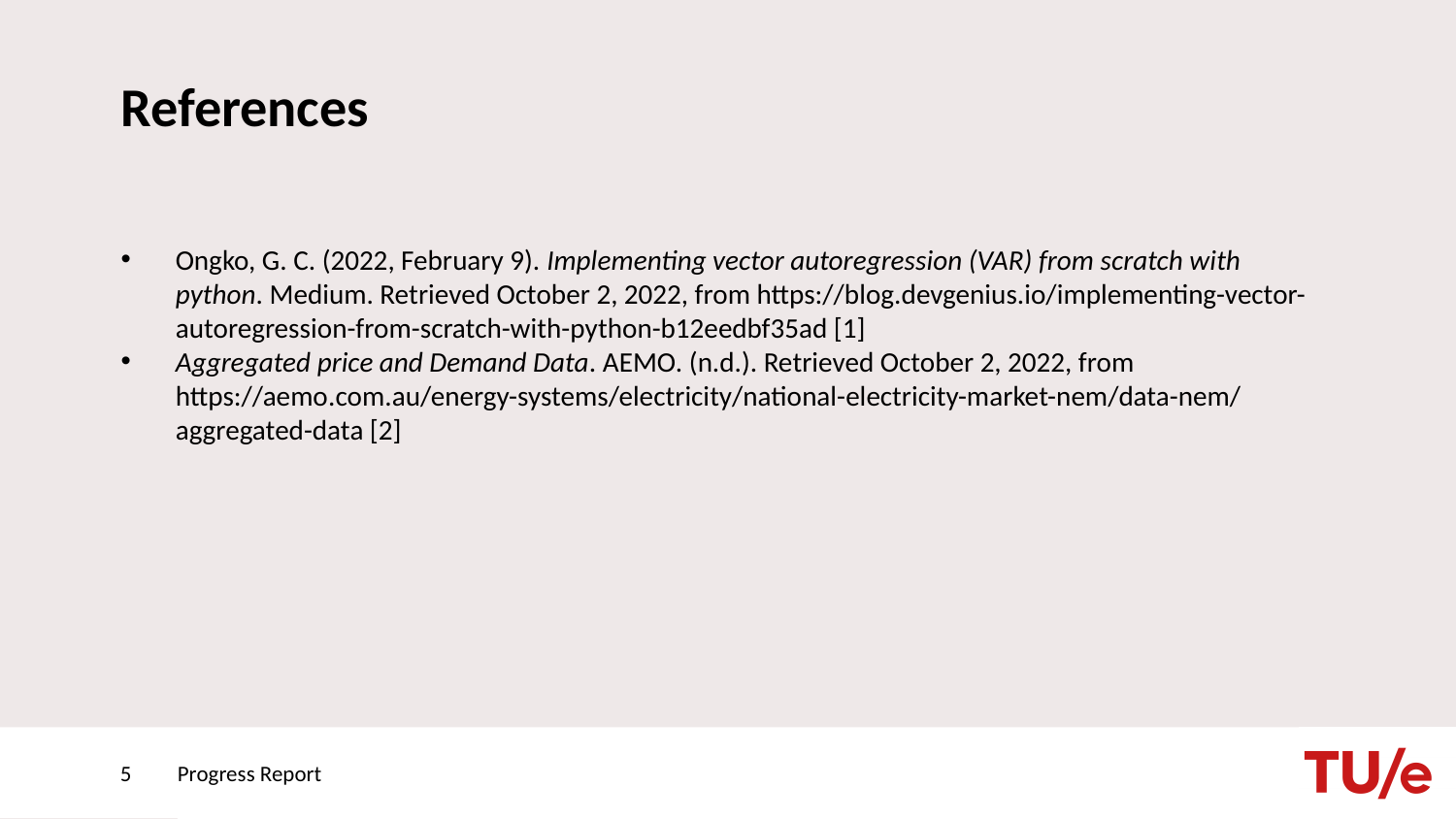

# References

Ongko, G. C. (2022, February 9). Implementing vector autoregression (VAR) from scratch with python. Medium. Retrieved October 2, 2022, from https://blog.devgenius.io/implementing-vector-autoregression-from-scratch-with-python-b12eedbf35ad [1]
Aggregated price and Demand Data. AEMO. (n.d.). Retrieved October 2, 2022, from https://aemo.com.au/energy-systems/electricity/national-electricity-market-nem/data-nem/aggregated-data [2]

5
Progress Report